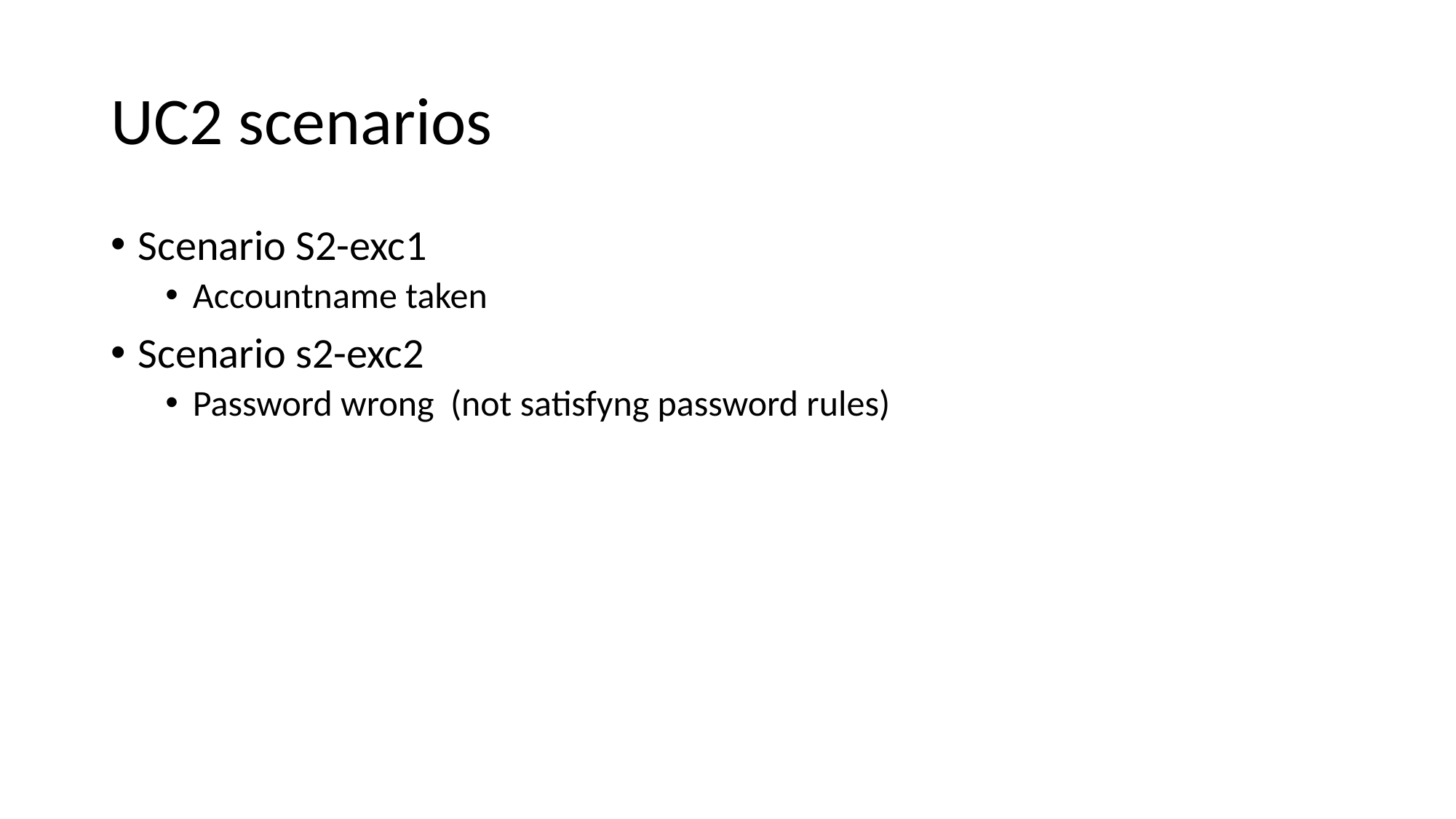

# UC2 scenarios
Scenario S2-exc1
Accountname taken
Scenario s2-exc2
Password wrong  (not satisfyng password rules)